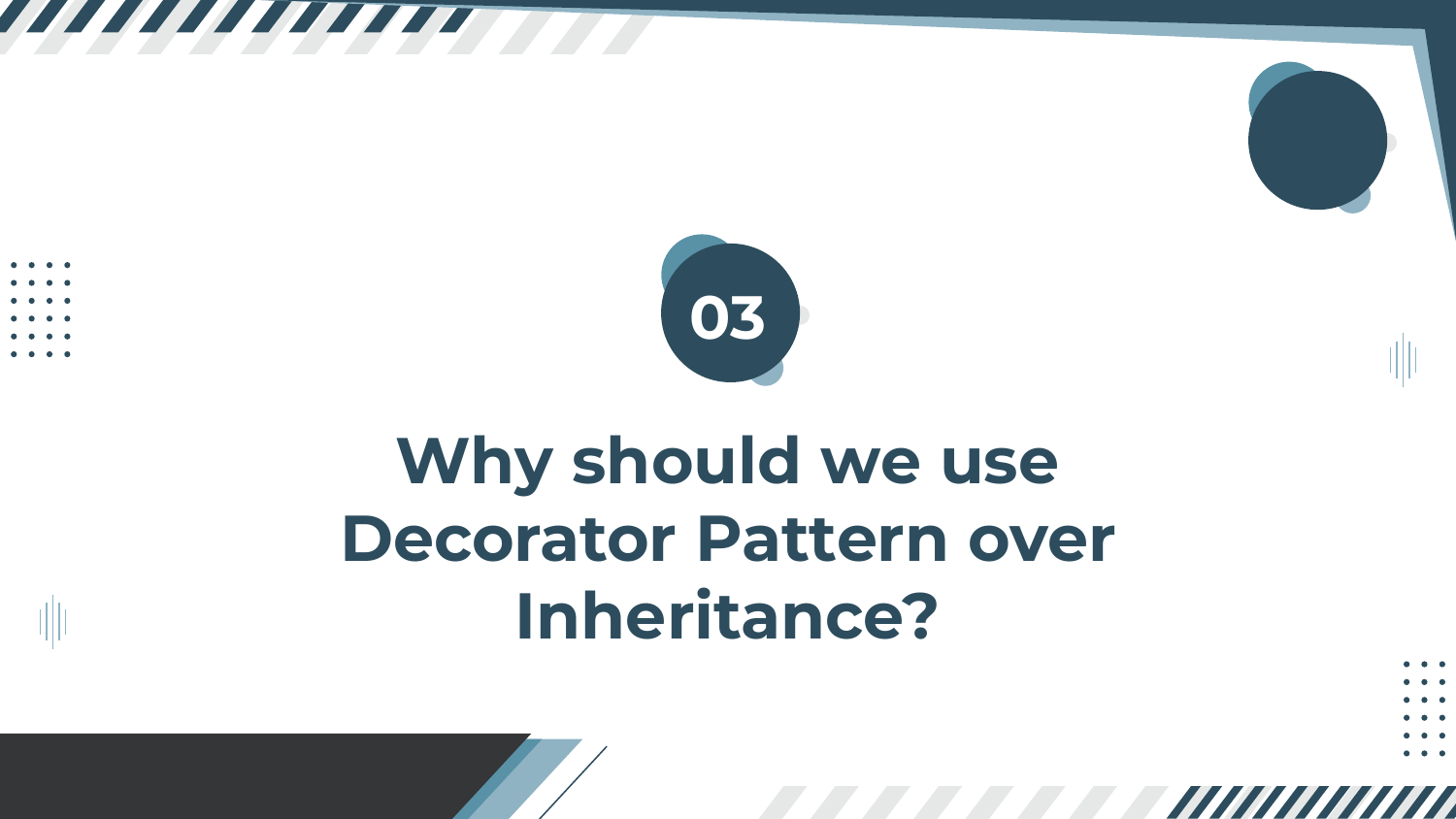

03
# Why should we use Decorator Pattern over Inheritance?